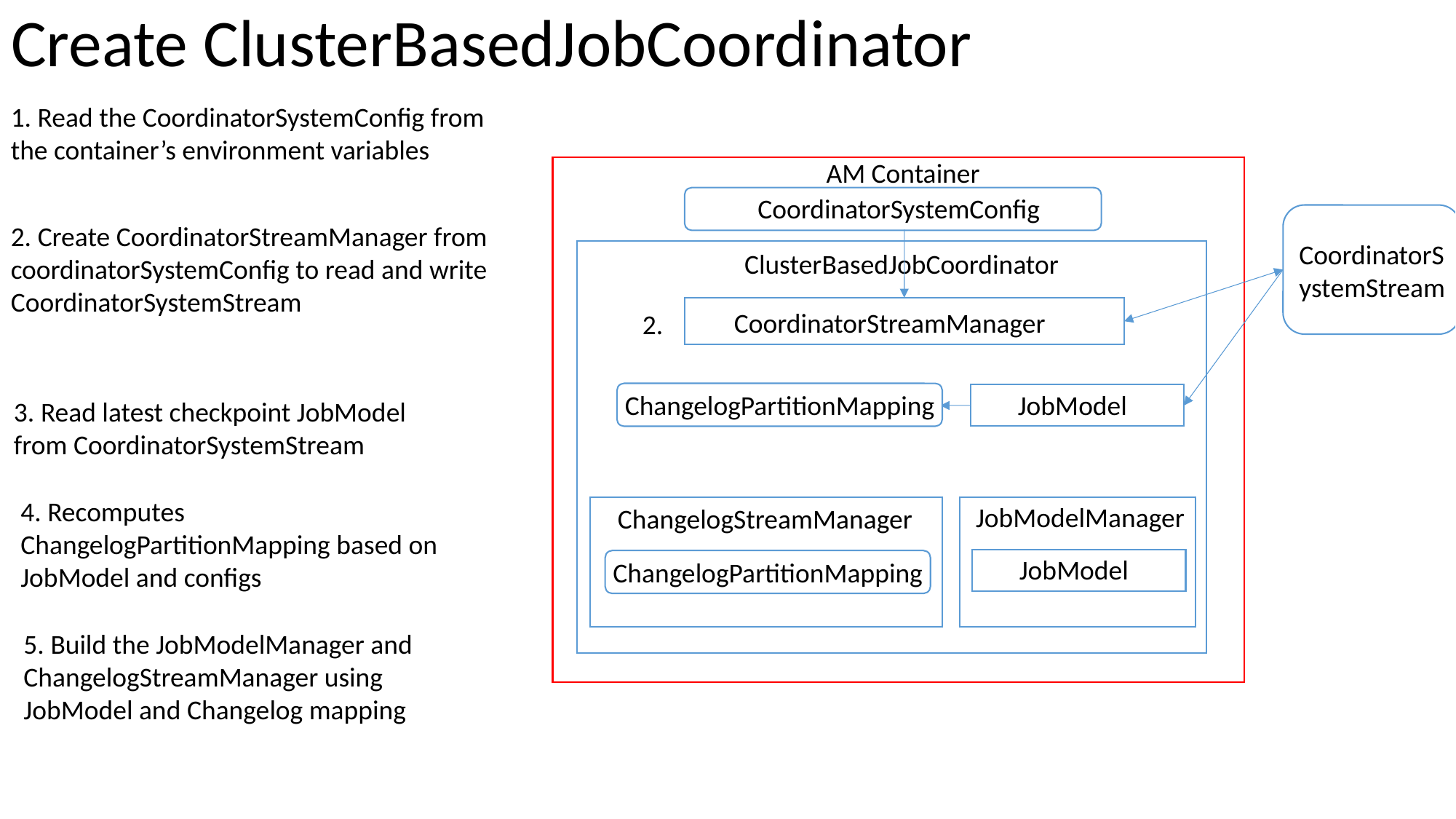

# Create ClusterBasedJobCoordinator
1. Read the CoordinatorSystemConfig from the container’s environment variables
AM Container

CoordinatorSystemConfig

2. Create CoordinatorStreamManager from coordinatorSystemConfig to read and write CoordinatorSystemStream
CoordinatorSystemStream

ClusterBasedJobCoordinator

CoordinatorStreamManager
2.
JobModel
ChangelogPartitionMapping

3. Read latest checkpoint JobModel from CoordinatorSystemStream
4. Recomputes ChangelogPartitionMapping based on JobModel and configs
JobModelManager
ChangelogStreamManager

JobModel

ChangelogPartitionMapping

5. Build the JobModelManager and ChangelogStreamManager using JobModel and Changelog mapping